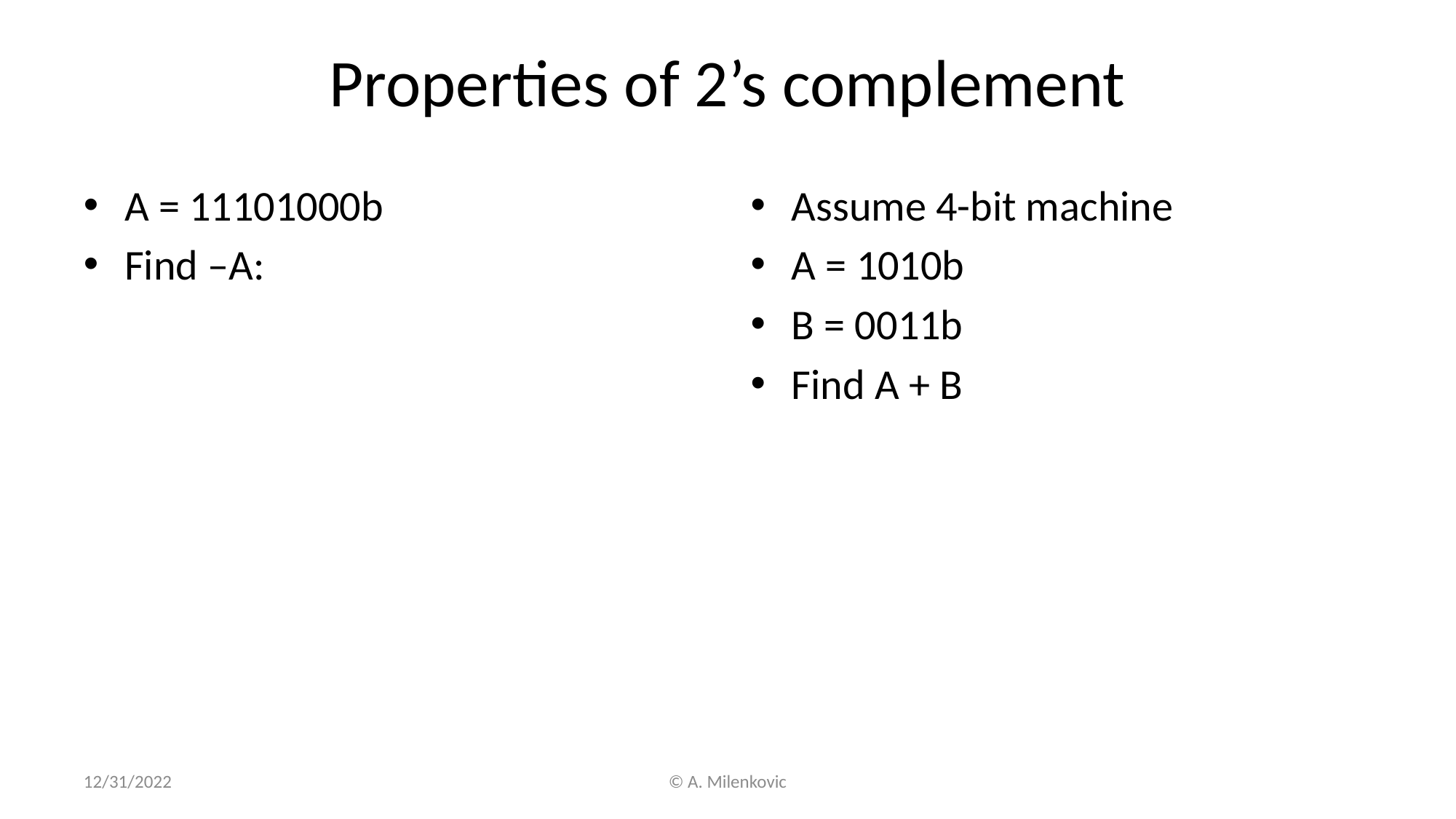

# Properties of 2’s complement
A = 11101000b
Find –A:

Assume 4-bit machine
A = 1010b
B = 0011b
Find A + B

12/31/2022
© A. Milenkovic